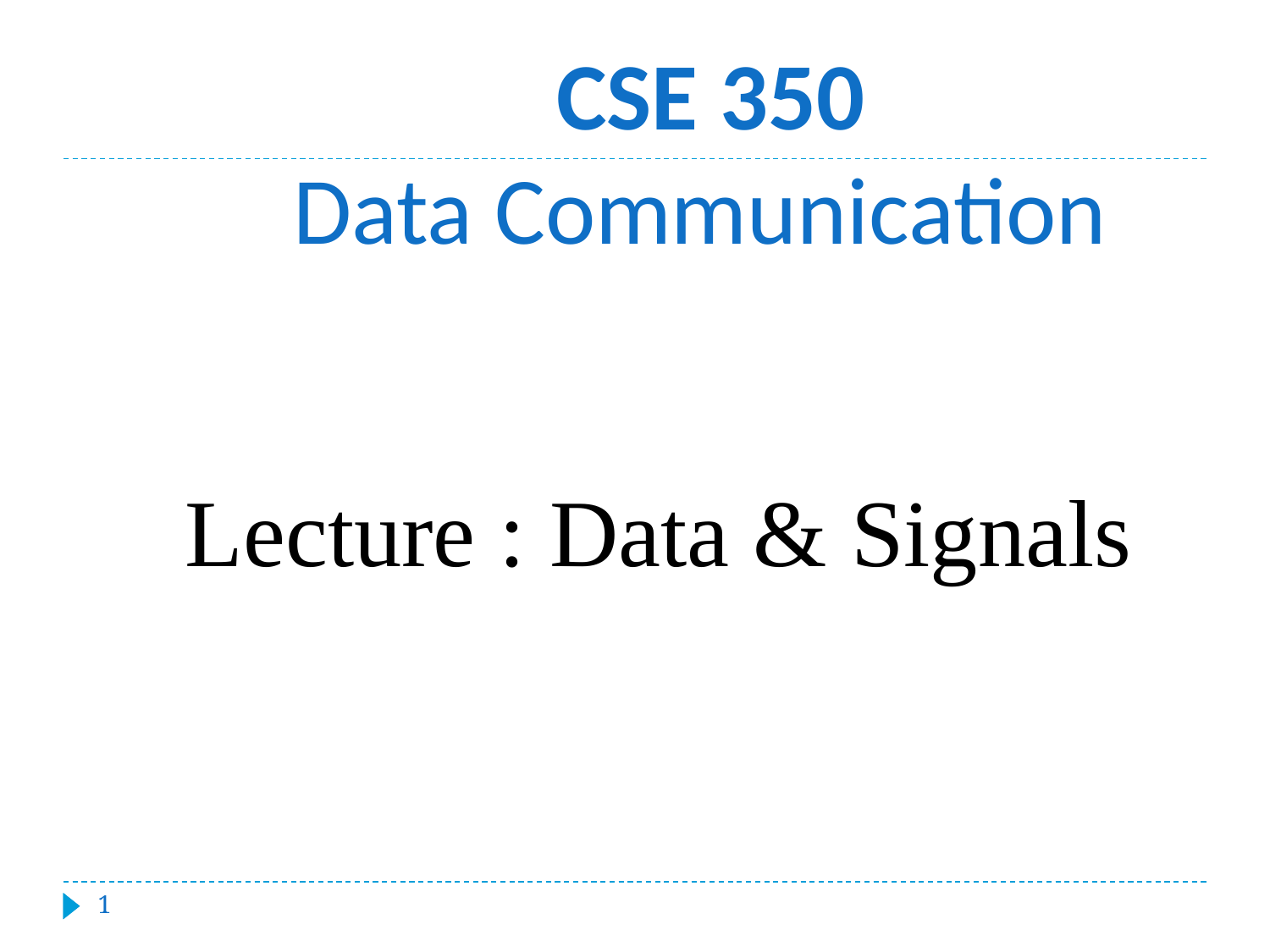

CSE 350
Data Communication
Lecture : Data & Signals
1